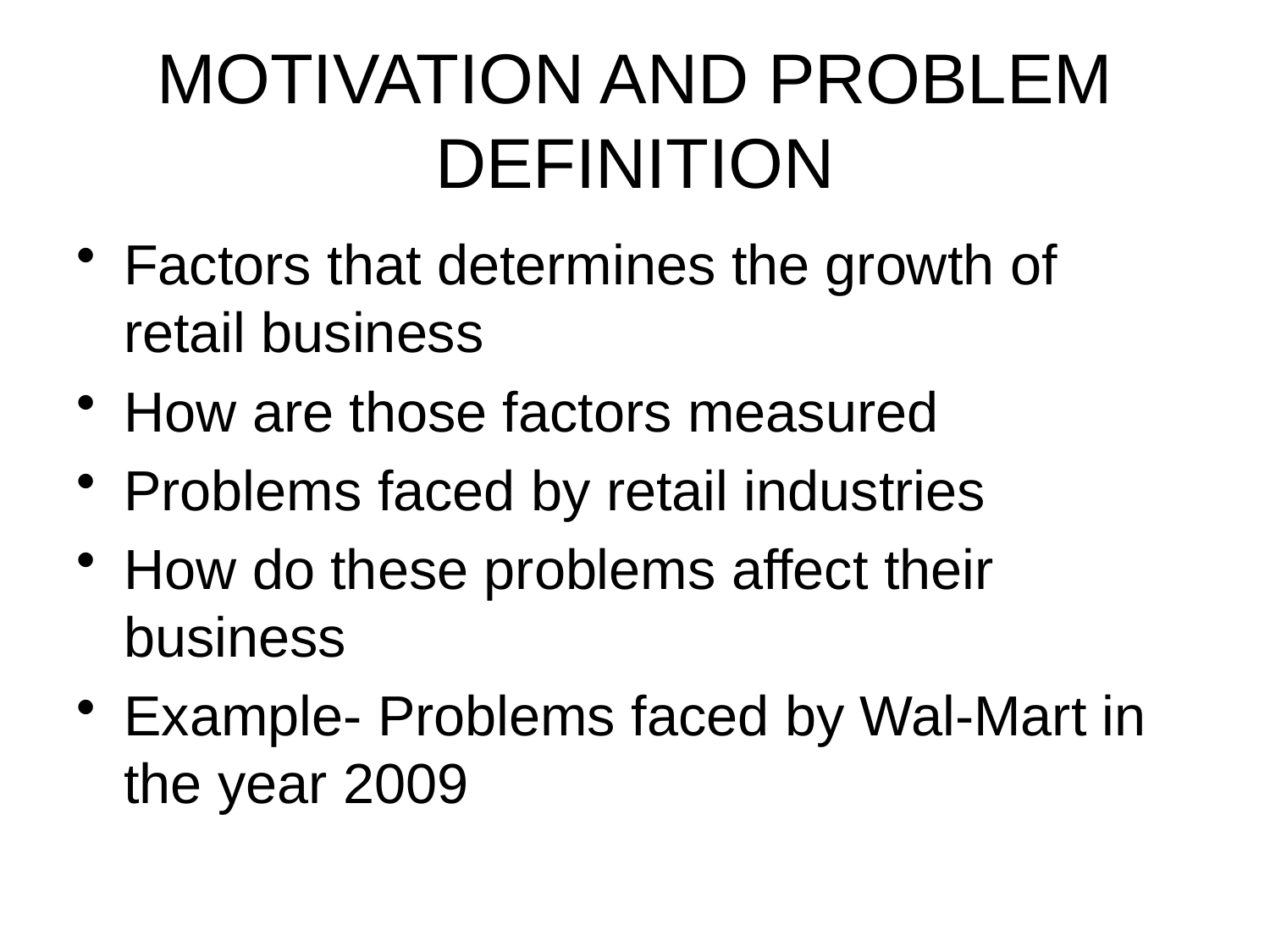

# MOTIVATION AND PROBLEM DEFINITION
Factors that determines the growth of retail business
How are those factors measured
Problems faced by retail industries
How do these problems affect their business
Example- Problems faced by Wal-Mart in the year 2009